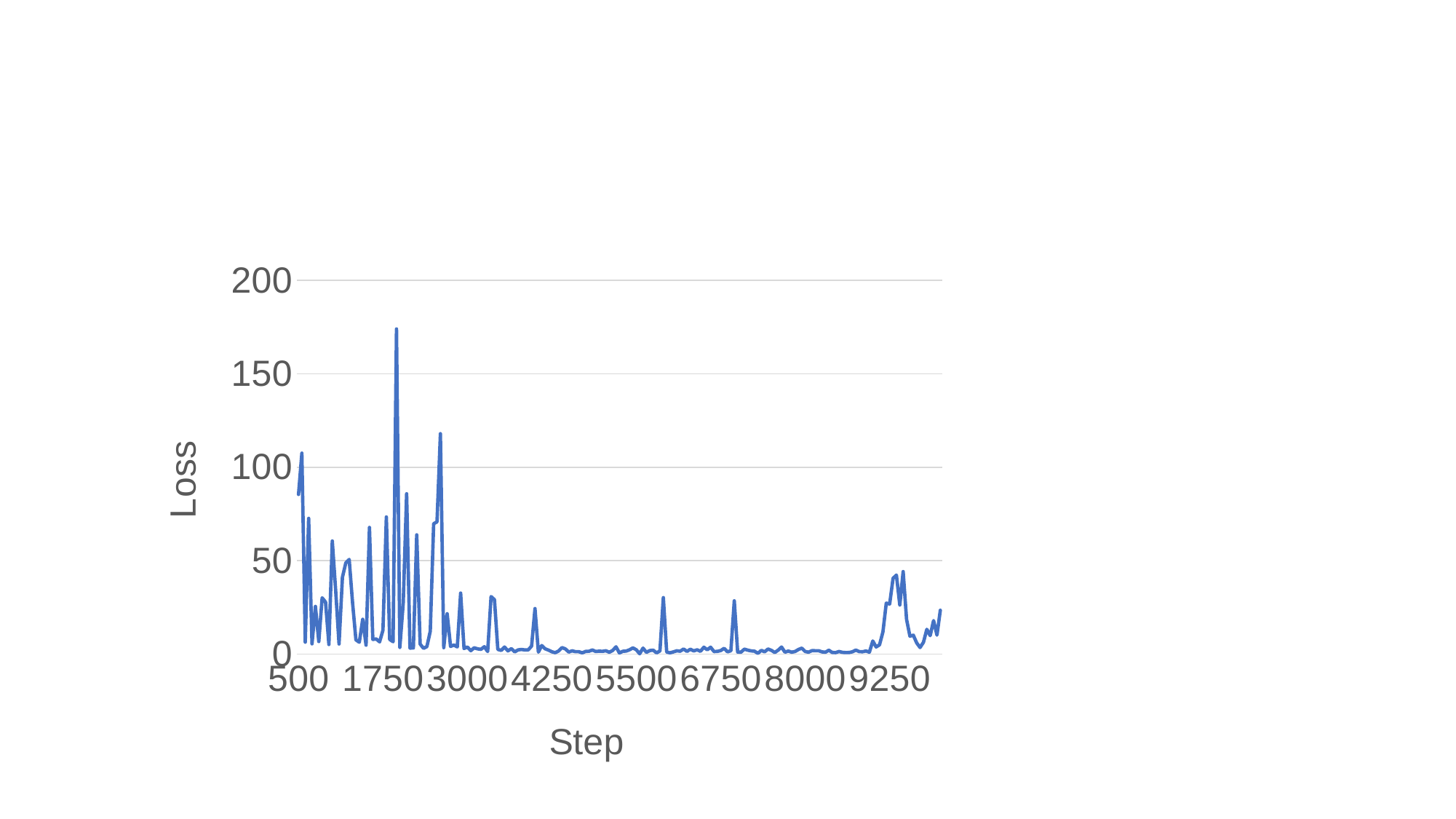

#

### Chart

| Category |  |
|---|---|
| 500 | 85.4518127441406 |
| 550 | 107.548278808594 |
| 600 | 6.40458488464355 |
| 650 | 72.6550750732422 |
| 700 | 5.51764392852783 |
| 750 | 25.5322170257568 |
| 800 | 6.74285793304443 |
| 850 | 30.138334274292 |
| 900 | 27.8308925628662 |
| 950 | 5.16319465637207 |
| 1000 | 60.5188064575195 |
| 1050 | 33.9241142272949 |
| 1100 | 5.42916011810303 |
| 1150 | 41.1429214477539 |
| 1200 | 48.7604713439941 |
| 1250 | 50.6705856323242 |
| 1300 | 27.4296321868896 |
| 1350 | 7.59482669830322 |
| 1400 | 6.39120578765869 |
| 1450 | 18.634693145752 |
| 1500 | 4.80816173553467 |
| 1550 | 67.7917556762695 |
| 1600 | 7.84419965744019 |
| 1650 | 8.12860774993896 |
| 1700 | 6.56071090698242 |
| 1750 | 12.8329124450684 |
| 1800 | 73.411750793457 |
| 1850 | 7.84698581695557 |
| 1900 | 6.64404392242432 |
| 1950 | 173.987640380859 |
| 2000 | 3.60366582870483 |
| 2050 | 27.3546829223633 |
| 2100 | 85.8105163574219 |
| 2150 | 3.22164011001587 |
| 2200 | 3.33415794372559 |
| 2250 | 63.8252792358398 |
| 2300 | 5.41097545623779 |
| 2350 | 3.11648511886597 |
| 2400 | 4.0245943069458 |
| 2450 | 12.2167530059814 |
| 2500 | 69.7591094970703 |
| 2550 | 70.779899597168 |
| 2600 | 117.970275878906 |
| 2650 | 3.46602630615234 |
| 2700 | 21.6078701019287 |
| 2750 | 4.1201319694519 |
| 2800 | 4.86818838119507 |
| 2850 | 3.85306668281555 |
| 2900 | 32.6751441955566 |
| 2950 | 3.02390384674072 |
| 3000 | 3.80152177810669 |
| 3050 | 1.85029995441437 |
| 3100 | 3.38203549385071 |
| 3150 | 2.83154344558716 |
| 3200 | 2.56675672531128 |
| 3250 | 3.99447512626648 |
| 3300 | 1.39802670478821 |
| 3350 | 30.8035488128662 |
| 3400 | 29.1407337188721 |
| 3450 | 2.51353454589844 |
| 3500 | 2.00822234153748 |
| 3550 | 3.79520559310913 |
| 3600 | 1.73171901702881 |
| 3650 | 2.94849014282227 |
| 3700 | 1.19625902175903 |
| 3750 | 2.26272106170654 |
| 3800 | 2.51291131973267 |
| 3850 | 2.23565316200256 |
| 3900 | 2.29867815971375 |
| 3950 | 4.28099060058594 |
| 4000 | 24.3922729492188 |
| 4050 | 1.09173369407654 |
| 4100 | 4.61734580993652 |
| 4150 | 2.86262774467468 |
| 4200 | 2.15698337554932 |
| 4250 | 1.3082230091095 |
| 4300 | 0.773907363414764 |
| 4350 | 1.70045876502991 |
| 4400 | 3.50668478012085 |
| 4450 | 2.82273077964783 |
| 4500 | 1.11265921592712 |
| 4550 | 1.77742612361908 |
| 4600 | 1.31887865066528 |
| 4650 | 1.31520009040833 |
| 4700 | 0.679209589958191 |
| 4750 | 1.44917118549347 |
| 4800 | 1.54770565032959 |
| 4850 | 2.22791719436646 |
| 4900 | 1.41209197044373 |
| 4950 | 1.59110105037689 |
| 5000 | 1.51486694812775 |
| 5050 | 1.80428159236908 |
| 5100 | 1.03354048728943 |
| 5150 | 1.93576383590698 |
| 5200 | 3.91853857040405 |
| 5250 | 0.599755465984344 |
| 5300 | 1.53221797943115 |
| 5350 | 1.65336132049561 |
| 5400 | 2.34552812576294 |
| 5450 | 3.35437750816345 |
| 5500 | 2.33967447280884 |
| 5550 | 0.190320983529091 |
| 5600 | 3.2397985458374 |
| 5650 | 0.944078326225281 |
| 5700 | 1.92893314361572 |
| 5750 | 2.1332905292511 |
| 5800 | 0.702501833438873 |
| 5850 | 1.717320561409 |
| 5900 | 30.2488803863525 |
| 5950 | 1.11874878406525 |
| 6000 | 0.712465882301331 |
| 6050 | 1.22913360595703 |
| 6100 | 1.77958106994629 |
| 6150 | 1.57618618011475 |
| 6200 | 2.78253674507141 |
| 6250 | 1.46717524528503 |
| 6300 | 2.62319469451904 |
| 6350 | 1.73506331443787 |
| 6400 | 2.30060720443726 |
| 6450 | 1.53938984870911 |
| 6500 | 3.72487020492554 |
| 6550 | 2.32912373542786 |
| 6600 | 3.70779895782471 |
| 6650 | 1.39620840549469 |
| 6700 | 1.47498846054077 |
| 6750 | 1.91908097267151 |
| 6800 | 3.10791802406311 |
| 6850 | 1.2430248260498 |
| 6900 | 1.80689740180969 |
| 6950 | 28.5398712158203 |
| 7000 | 1.13391399383545 |
| 7050 | 1.087406873703 |
| 7100 | 2.68402290344238 |
| 7150 | 2.12853908538818 |
| 7200 | 1.73186016082764 |
| 7250 | 1.57639074325562 |
| 7300 | 0.430283844470978 |
| 7350 | 2.0036780834198 |
| 7400 | 1.2643141746521 |
| 7450 | 2.7635350227356 |
| 7500 | 2.01357364654541 |
| 7550 | 0.890628337860107 |
| 7600 | 2.16005253791809 |
| 7650 | 3.81641387939453 |
| 7700 | 1.05448853969574 |
| 7750 | 1.65405714511871 |
| 7800 | 1.06984281539917 |
| 7850 | 1.41185474395752 |
| 7900 | 2.50070285797119 |
| 7950 | 3.21109342575073 |
| 8000 | 1.42026627063751 |
| 8050 | 1.08061146736145 |
| 8100 | 1.87535405158997 |
| 8150 | 1.83463442325592 |
| 8200 | 1.81669676303864 |
| 8250 | 1.20980823040009 |
| 8300 | 1.0476678609848 |
| 8350 | 2.1113805770874 |
| 8400 | 0.911517381668091 |
| 8450 | 0.808079302310944 |
| 8500 | 1.42924785614014 |
| 8550 | 0.981005072593689 |
| 8600 | 0.843345880508423 |
| 8650 | 0.888993620872498 |
| 8700 | 1.27439570426941 |
| 8750 | 2.16997909545898 |
| 8800 | 1.34637689590454 |
| 8850 | 1.30405044555664 |
| 8900 | 1.67994928359985 |
| 8950 | 1.0489764213562 |
| 9000 | 7.03730154037476 |
| 9050 | 3.83983469009399 |
| 9100 | 4.98672437667847 |
| 9150 | 11.8678131103516 |
| 9200 | 27.2781238555908 |
| 9250 | 26.8296928405762 |
| 9300 | 40.5484275817871 |
| 9350 | 42.3000946044922 |
| 9400 | 26.2960262298584 |
| 9450 | 44.1684265136719 |
| 9500 | 18.6535301208496 |
| 9550 | 9.59486961364746 |
| 9600 | 10.1473703384399 |
| 9650 | 6.00976467132568 |
| 9700 | 3.55733156204224 |
| 9750 | 6.3217511177063 |
| 9800 | 13.2762670516968 |
| 9850 | 9.91938781738281 |
| 9900 | 17.960599899292 |
| 9950 | 10.1701946258545 |
| 10000 | 23.4900188446045 |